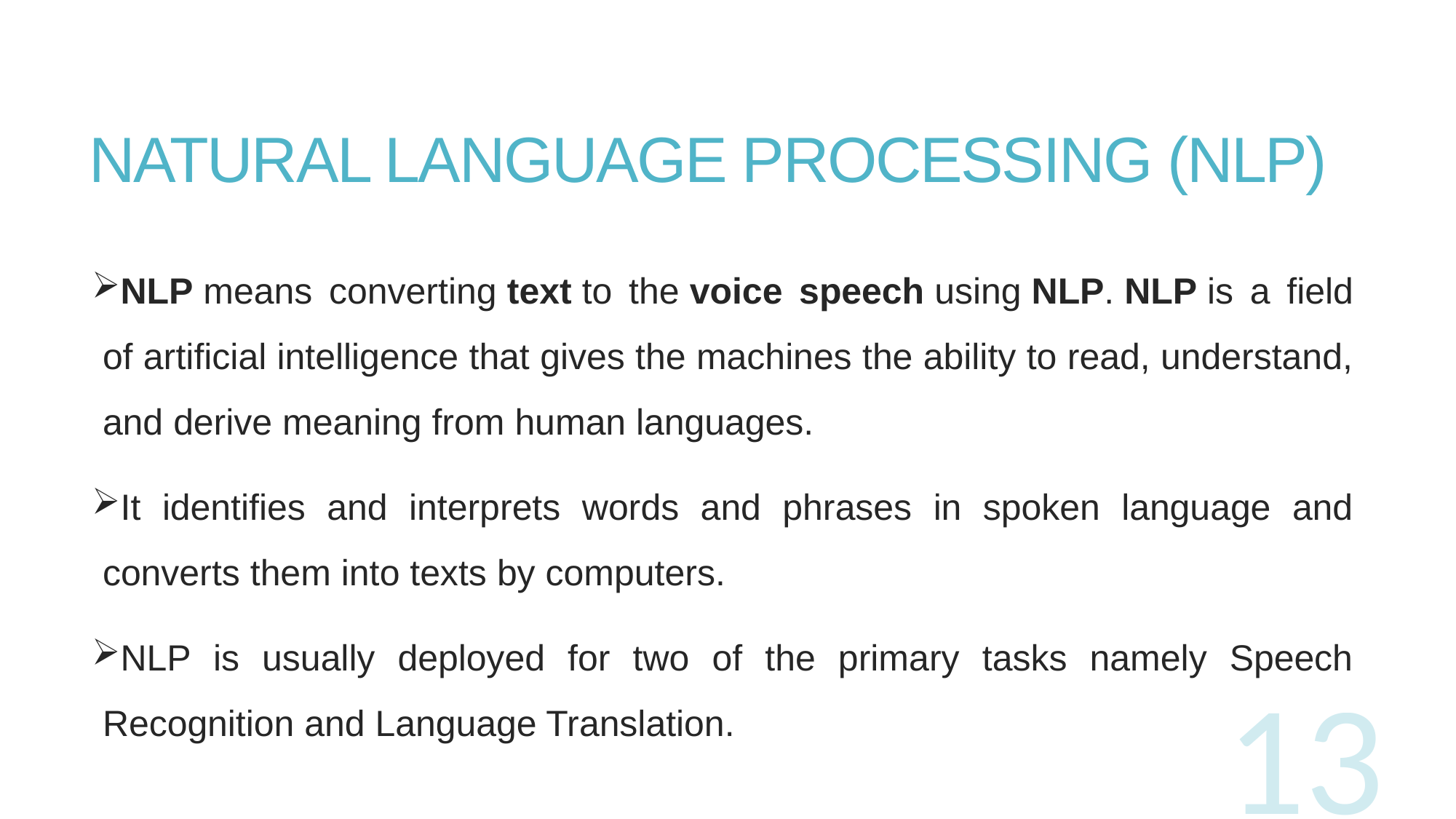

# NATURAL LANGUAGE PROCESSING (NLP)
NLP means converting text to the voice speech using NLP. NLP is a field of artificial intelligence that gives the machines the ability to read, understand, and derive meaning from human languages.
It identifies and interprets words and phrases in spoken language and converts them into texts by computers.
NLP is usually deployed for two of the primary tasks namely Speech Recognition and Language Translation.
13